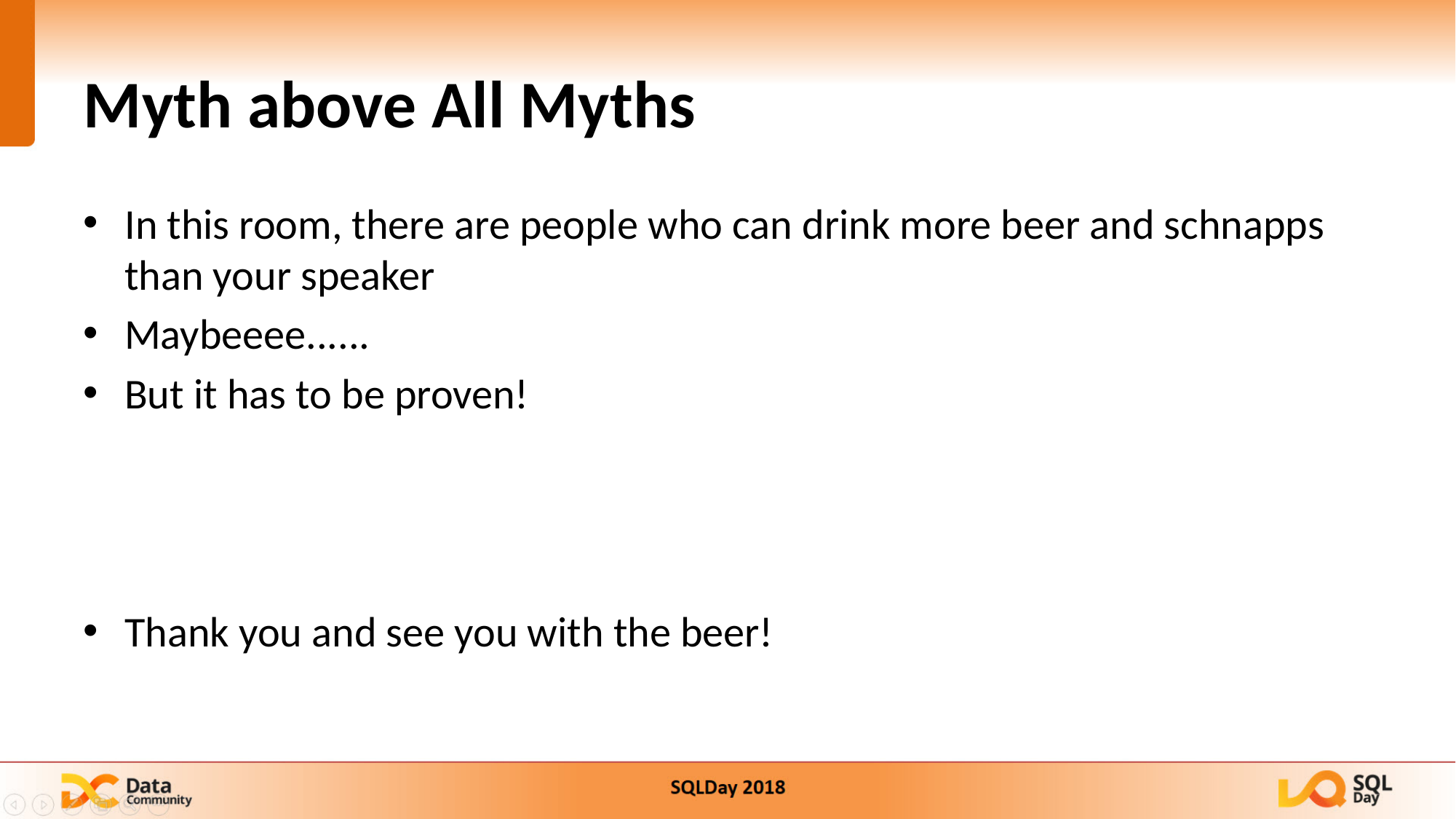

28
# Myth above All Myths
In this room, there are people who can drink more beer and schnapps than your speaker
Maybeeee......
But it has to be proven!

Thank you and see you with the beer!